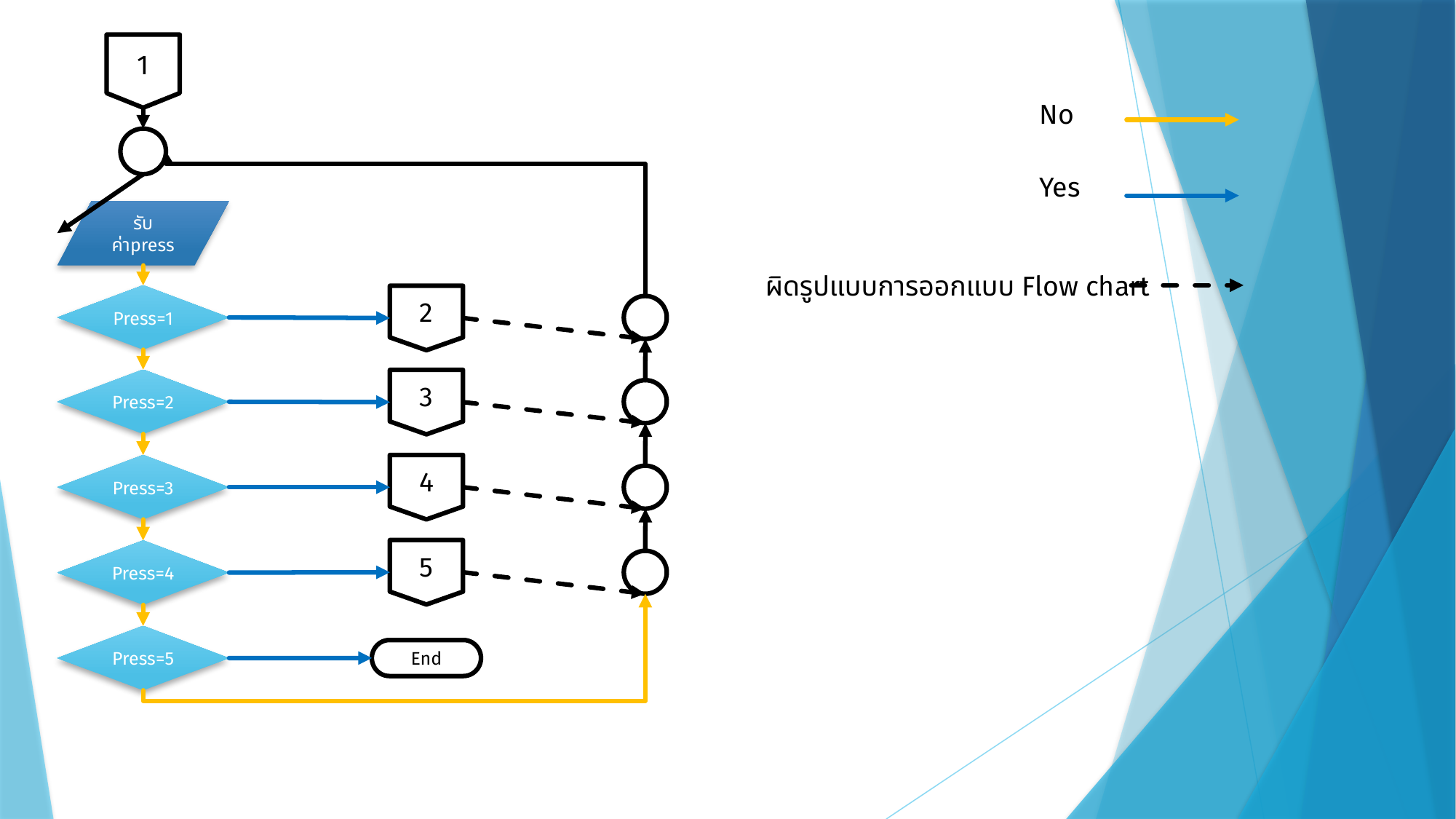

1
No

Yes
รับค่าpress
ผิดรูปแบบการออกแบบ Flow chart
Press=1
2

Press=2
3

Press=3
4

5
Press=4

Press=5
End